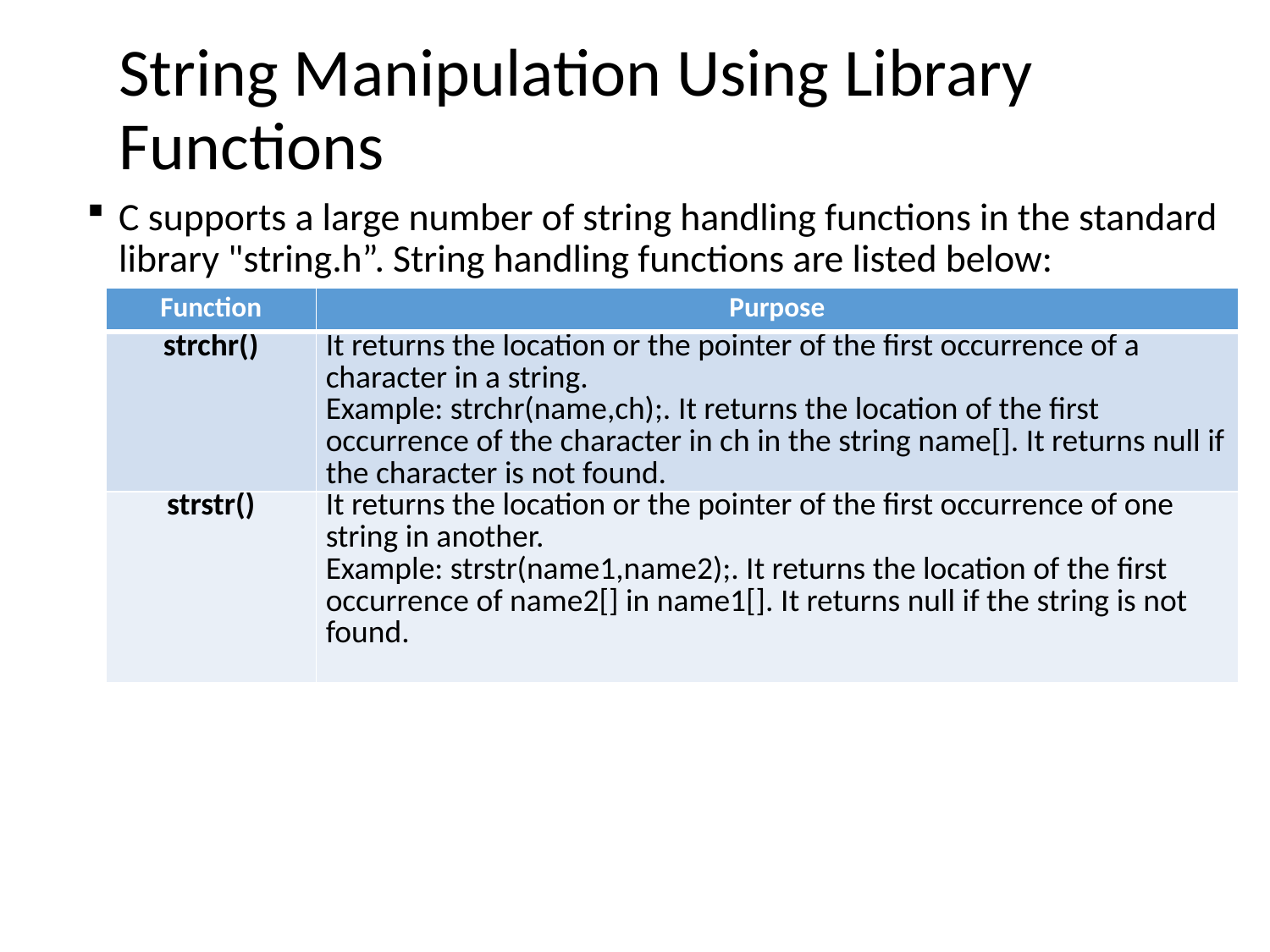

# String Manipulation Using Library Functions
C supports a large number of string handling functions in the standard library "string.h”. String handling functions are listed below:

| Function | Purpose |
| --- | --- |
| strchr() | It returns the location or the pointer of the first occurrence of a character in a string. Example: strchr(name,ch);. It returns the location of the first occurrence of the character in ch in the string name[]. It returns null if the character is not found. |
| strstr() | It returns the location or the pointer of the first occurrence of one string in another. Example: strstr(name1,name2);. It returns the location of the first occurrence of name2[] in name1[]. It returns null if the string is not found. |